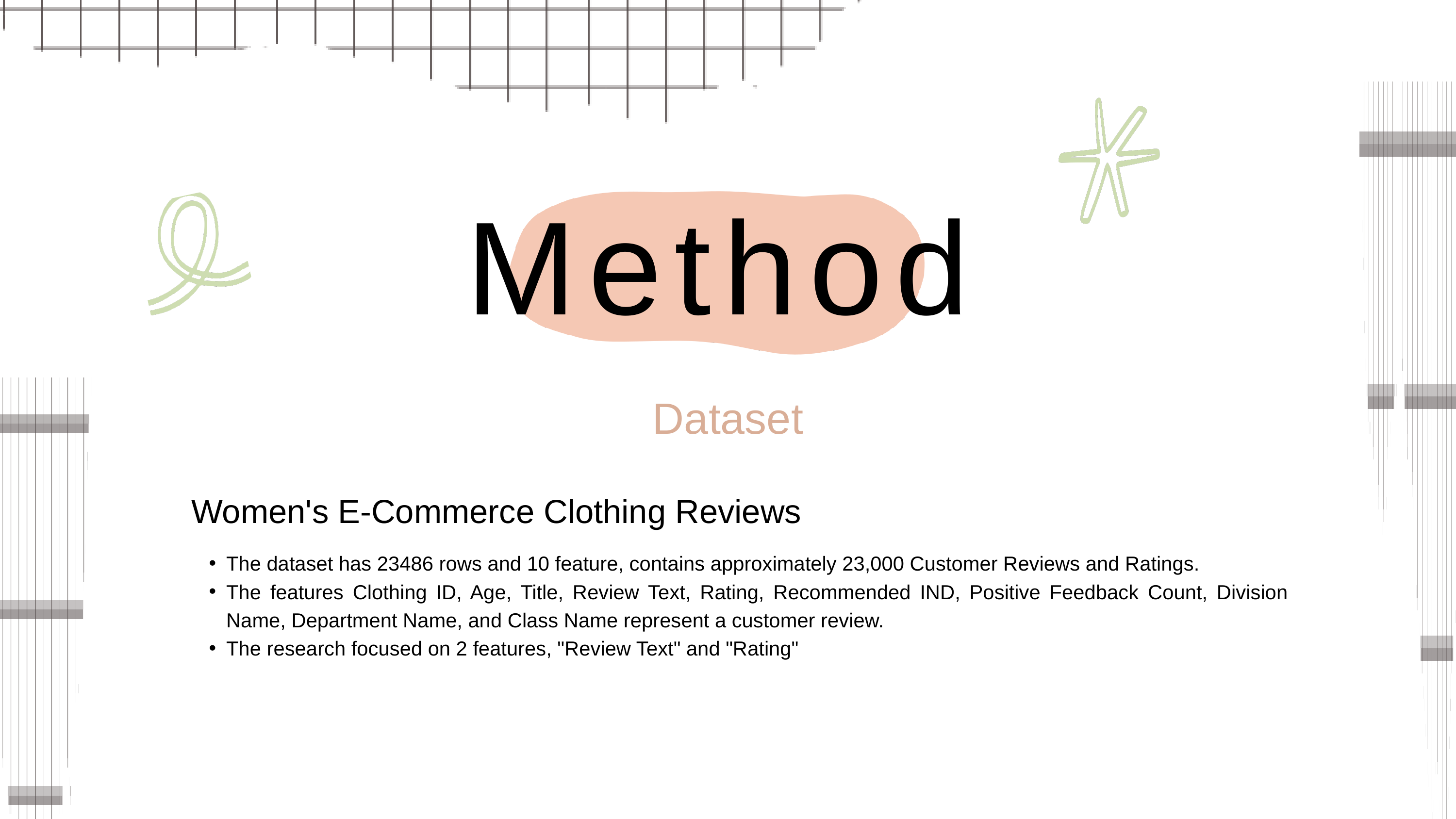

Method

Dataset

Women's E-Commerce Clothing Reviews

The dataset has 23486 rows and 10 feature, contains approximately 23,000 Customer Reviews and Ratings.
The features Clothing ID, Age, Title, Review Text, Rating, Recommended IND, Positive Feedback Count, Division Name, Department Name, and Class Name represent a customer review.
The research focused on 2 features, "Review Text" and "Rating"